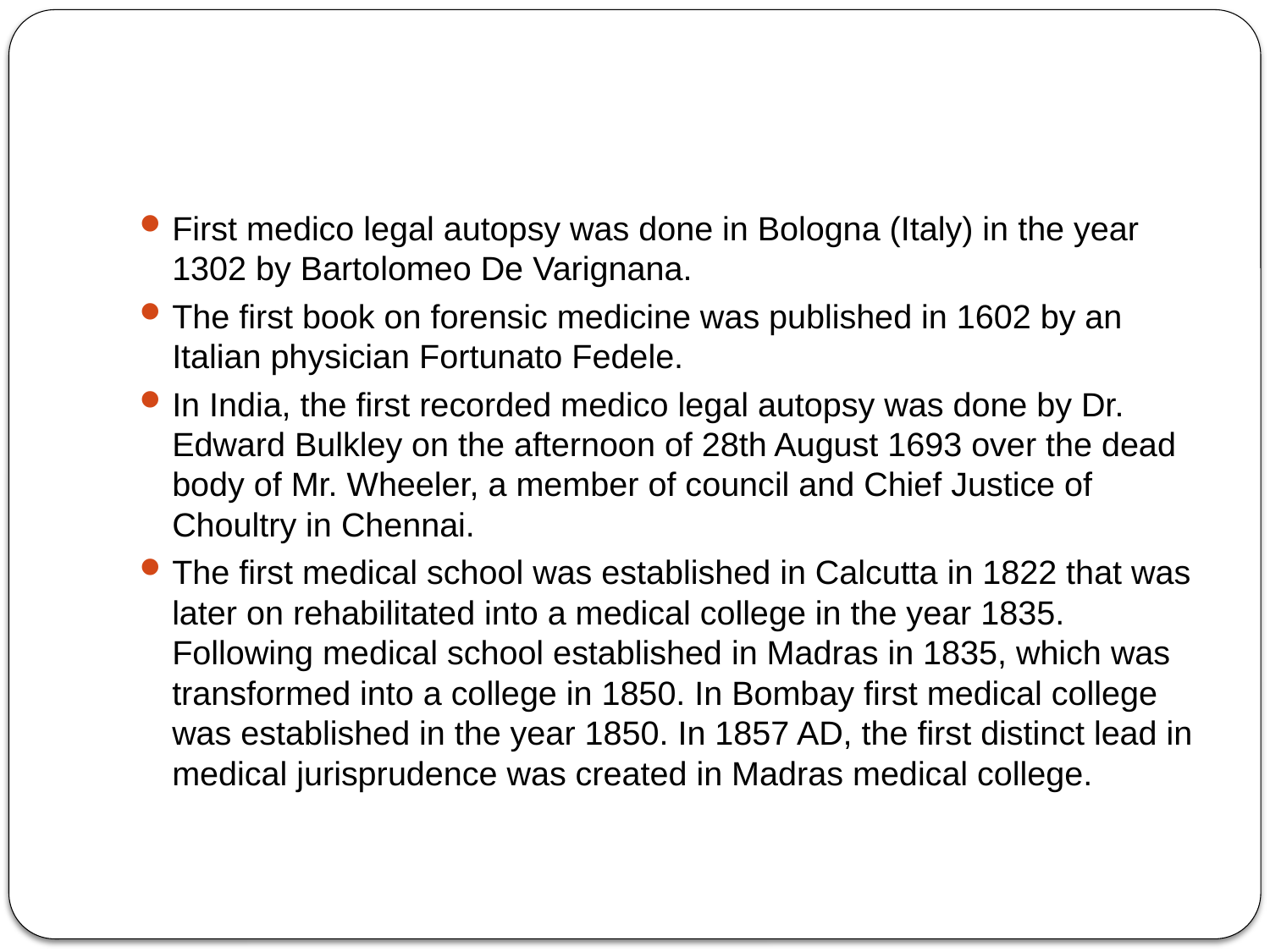

#
First medico legal autopsy was done in Bologna (Italy) in the year 1302 by Bartolomeo De Varignana.
The first book on forensic medicine was published in 1602 by an Italian physician Fortunato Fedele.
In India, the first recorded medico legal autopsy was done by Dr. Edward Bulkley on the afternoon of 28th August 1693 over the dead body of Mr. Wheeler, a member of council and Chief Justice of Choultry in Chennai.
The first medical school was established in Calcutta in 1822 that was later on rehabilitated into a medical college in the year 1835. Following medical school established in Madras in 1835, which was transformed into a college in 1850. In Bombay first medical college was established in the year 1850. In 1857 AD, the first distinct lead in medical jurisprudence was created in Madras medical college.